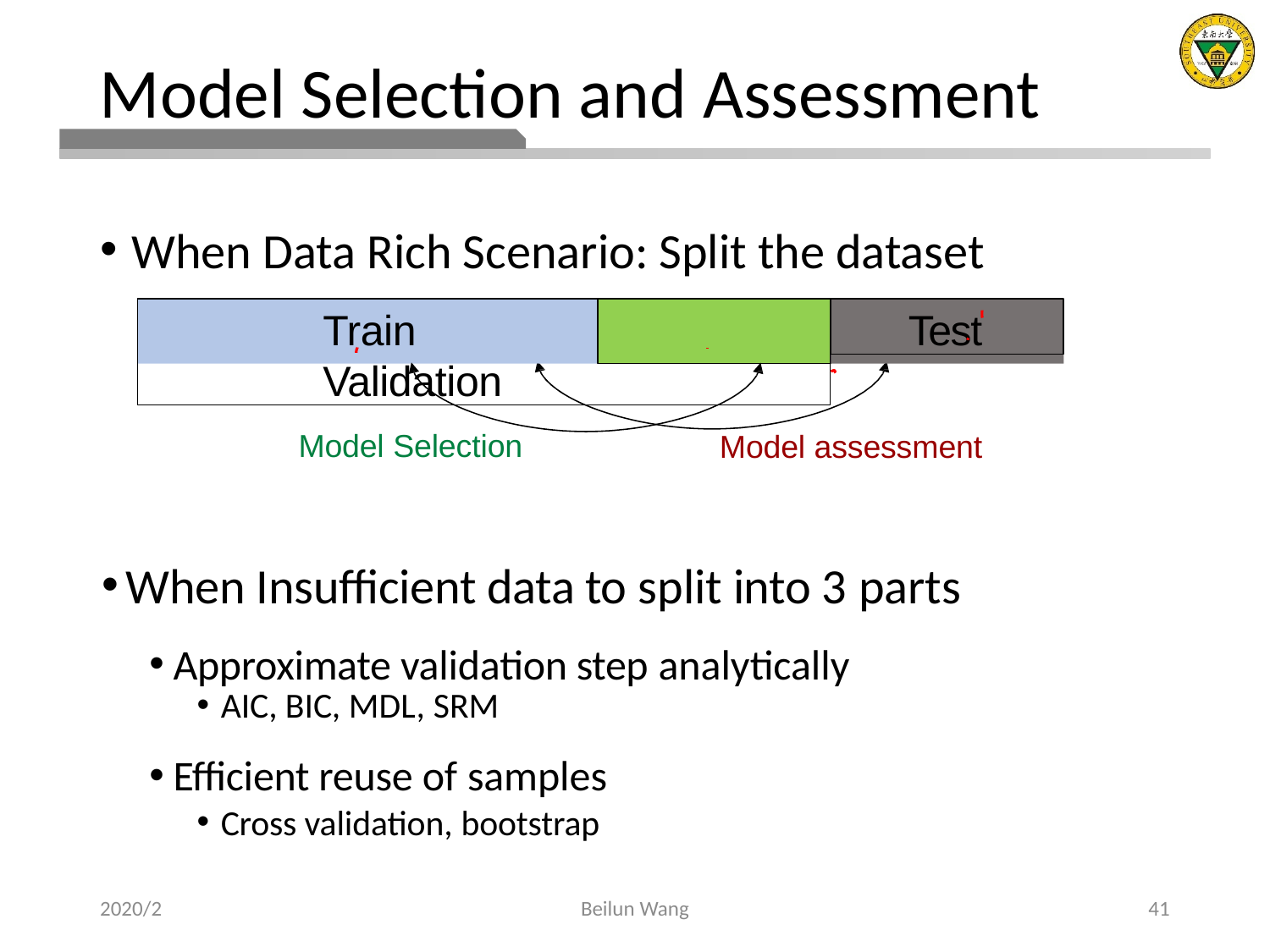

# Model Selection and Assessment
When Data Rich Scenario: Split the dataset

When Insufficient data to split into 3 parts
Approximate validation step analytically
AIC, BIC, MDL, SRM
Efficient reuse of samples
Cross validation, bootstrap

Train	Validation

Test

Model Selection
Model assessment
2020/2
Beilun Wang
41